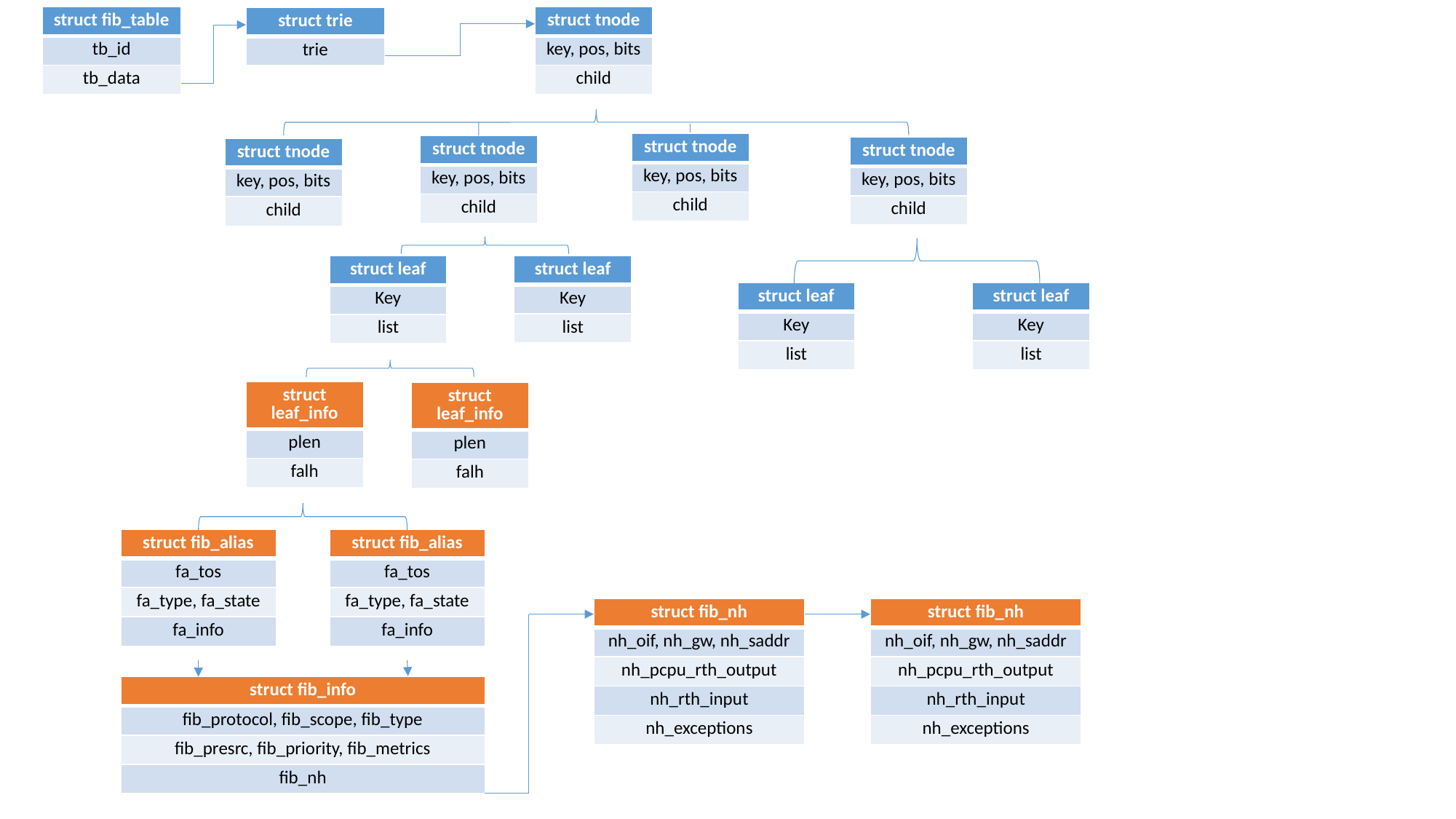

| struct fib\_table |
| --- |
| tb\_id |
| tb\_data |
| struct tnode |
| --- |
| key, pos, bits |
| child |
| struct trie |
| --- |
| trie |
| struct tnode |
| --- |
| key, pos, bits |
| child |
| struct tnode |
| --- |
| key, pos, bits |
| child |
| struct tnode |
| --- |
| key, pos, bits |
| child |

| struct tnode |
| --- |
| key, pos, bits |
| child |

| struct leaf |
| --- |
| Key |
| list |
| struct leaf |
| --- |
| Key |
| list |
| struct leaf |
| --- |
| Key |
| list |
| struct leaf |
| --- |
| Key |
| list |

| struct leaf\_info |
| --- |
| plen |
| falh |
| struct leaf\_info |
| --- |
| plen |
| falh |

| struct fib\_alias |
| --- |
| fa\_tos |
| fa\_type, fa\_state |
| fa\_info |
| struct fib\_alias |
| --- |
| fa\_tos |
| fa\_type, fa\_state |
| fa\_info |
| struct fib\_nh |
| --- |
| nh\_oif, nh\_gw, nh\_saddr |
| nh\_pcpu\_rth\_output |
| nh\_rth\_input |
| nh\_exceptions |
| struct fib\_nh |
| --- |
| nh\_oif, nh\_gw, nh\_saddr |
| nh\_pcpu\_rth\_output |
| nh\_rth\_input |
| nh\_exceptions |
| struct fib\_info |
| --- |
| fib\_protocol, fib\_scope, fib\_type |
| fib\_presrc, fib\_priority, fib\_metrics |
| fib\_nh |